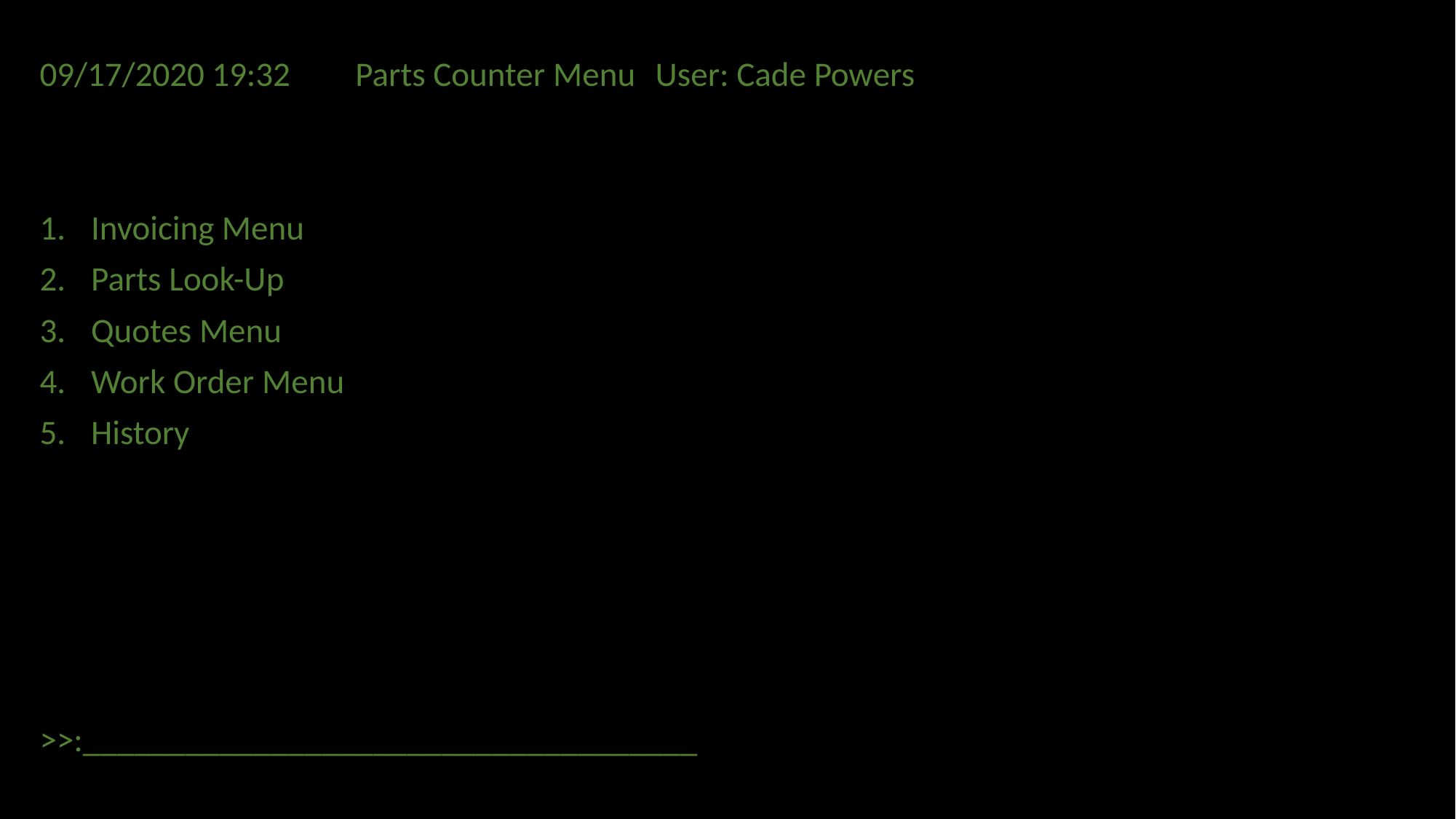

09/17/2020 19:32			 Parts Counter Menu			User: Cade Powers

Invoicing Menu
Parts Look-Up
Quotes Menu
Work Order Menu
History

>>:____________________________________